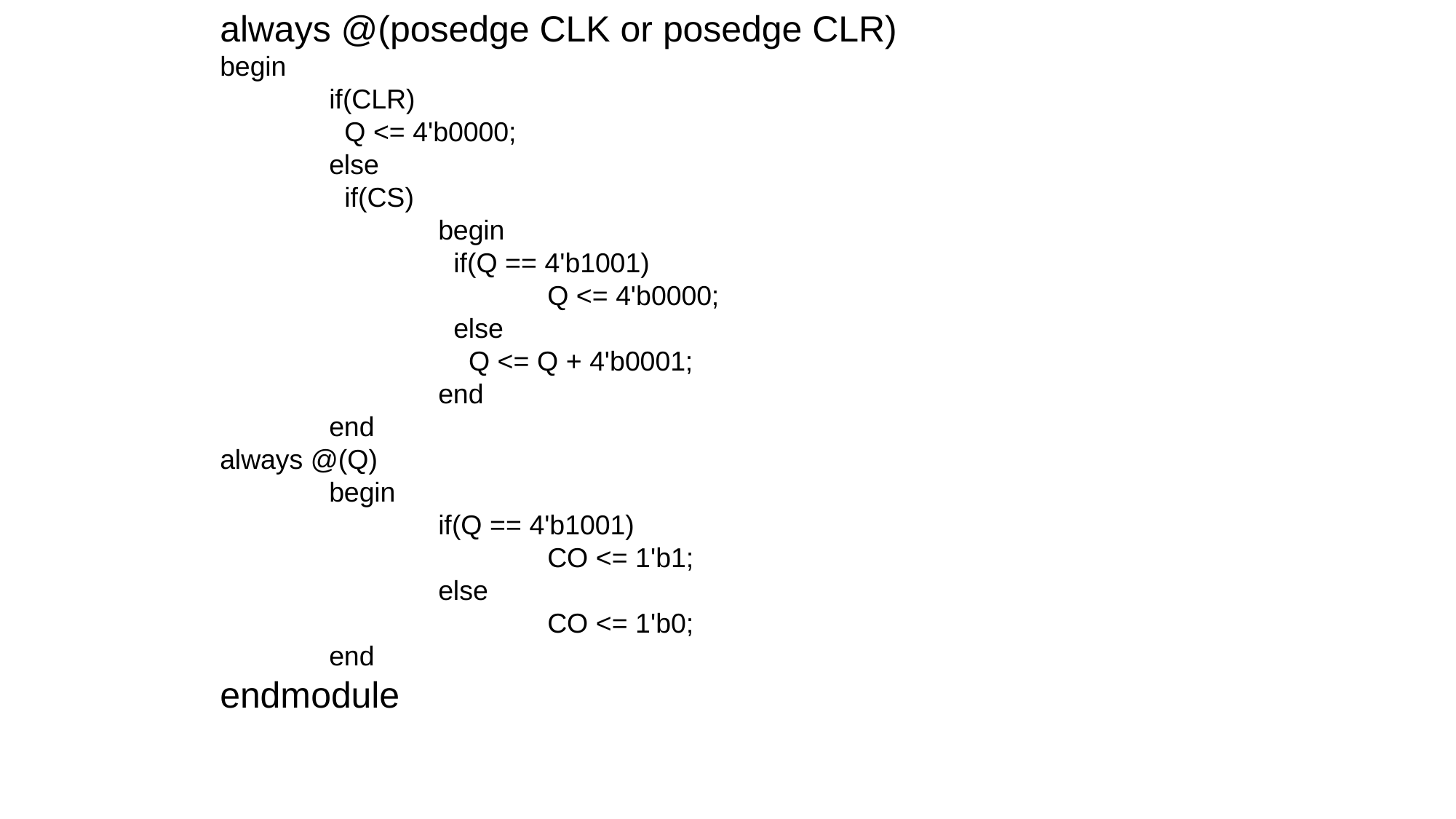

always @(posedge CLK or posedge CLR)
begin
	if(CLR)
	  Q <= 4'b0000;
	else
	  if(CS)
		begin
		  if(Q == 4'b1001)
			Q <= 4'b0000;
		  else
		    Q <= Q + 4'b0001;
		end
	end
always @(Q)
	begin
		if(Q == 4'b1001)
			CO <= 1'b1;
		else
			CO <= 1'b0;
	end
endmodule